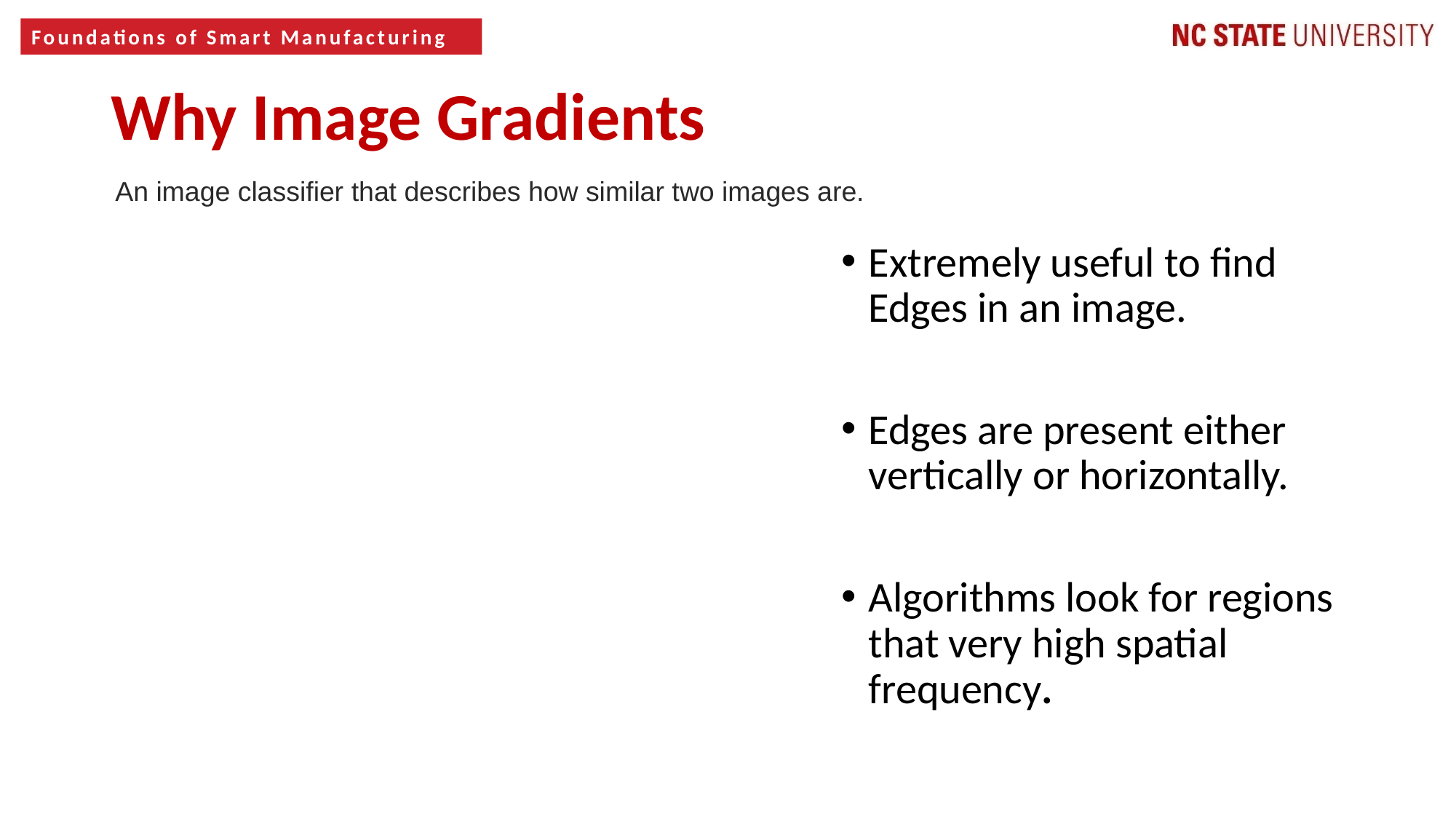

Why Image Gradients
An image classifier that describes how similar two images are.
Extremely useful to find Edges in an image.

Edges are present either vertically or horizontally.

Algorithms look for regions that very high spatial frequency.